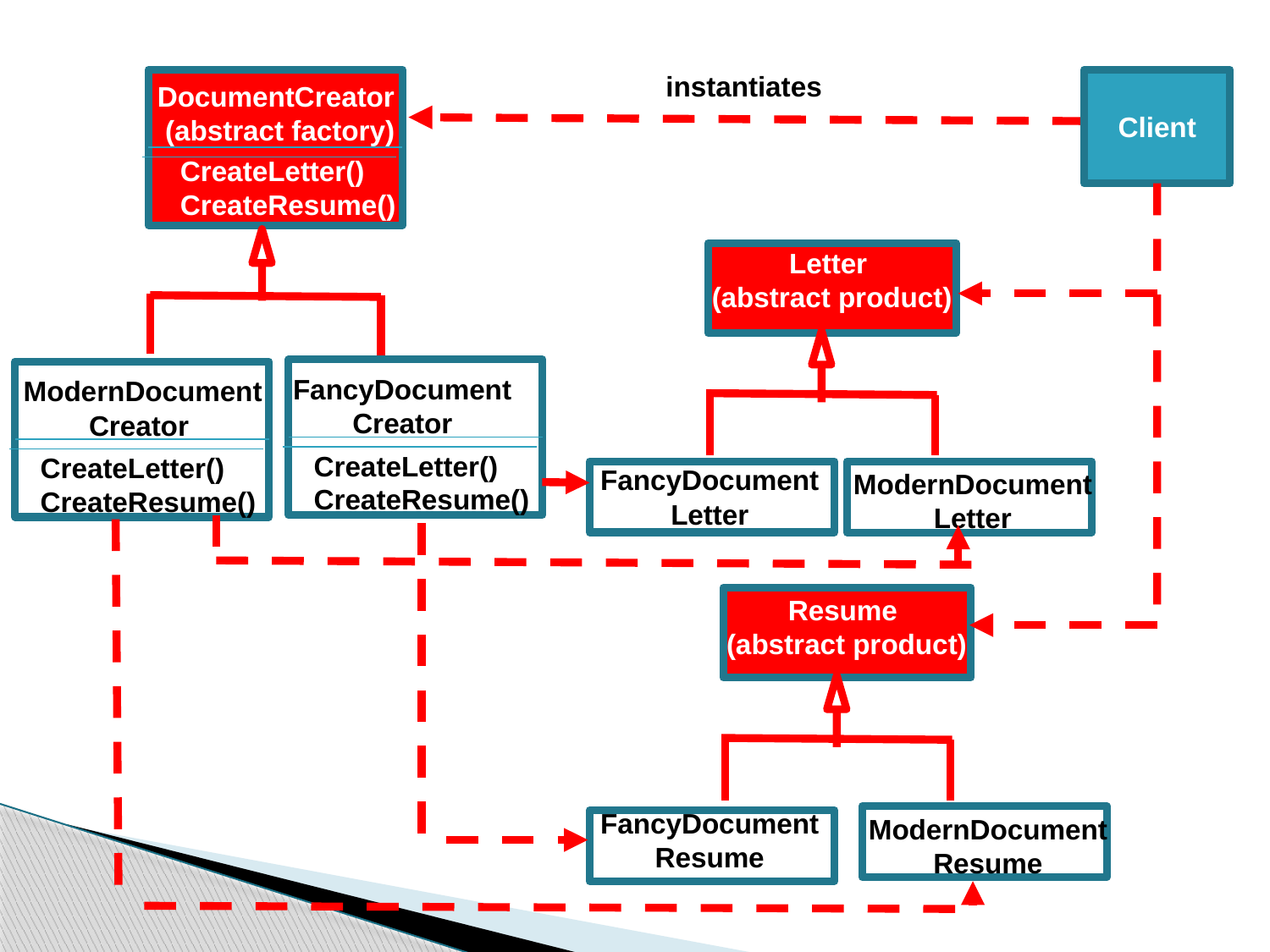

instantiates

Client
DocumentCreator
 (abstract factory)
CreateLetter()
CreateResume()

Letter
 (abstract product)

FancyDocument
Creator
ModernDocument
Creator
CreateLetter()
CreateResume()
CreateLetter()
CreateResume()
FancyDocument
Letter

ModernDocument
Letter

Resume
 (abstract product)

FancyDocument
Resume

ModernDocument
Resume